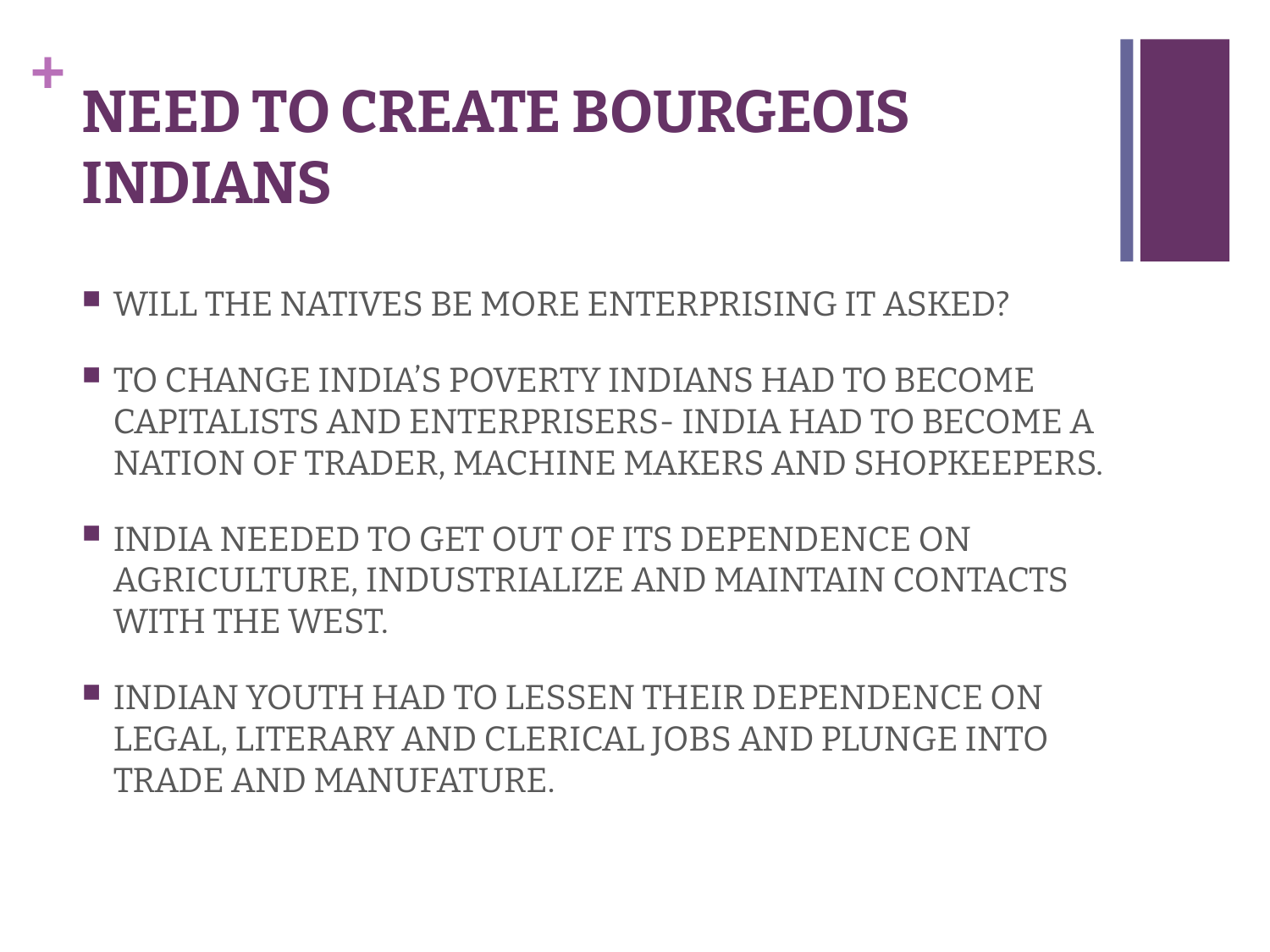

# NEED TO CREATE BOURGEOIS INDIANS
WILL THE NATIVES BE MORE ENTERPRISING IT ASKED?
TO CHANGE INDIA’S POVERTY INDIANS HAD TO BECOME CAPITALISTS AND ENTERPRISERS- INDIA HAD TO BECOME A NATION OF TRADER, MACHINE MAKERS AND SHOPKEEPERS.
INDIA NEEDED TO GET OUT OF ITS DEPENDENCE ON AGRICULTURE, INDUSTRIALIZE AND MAINTAIN CONTACTS WITH THE WEST.
INDIAN YOUTH HAD TO LESSEN THEIR DEPENDENCE ON LEGAL, LITERARY AND CLERICAL JOBS AND PLUNGE INTO TRADE AND MANUFATURE.